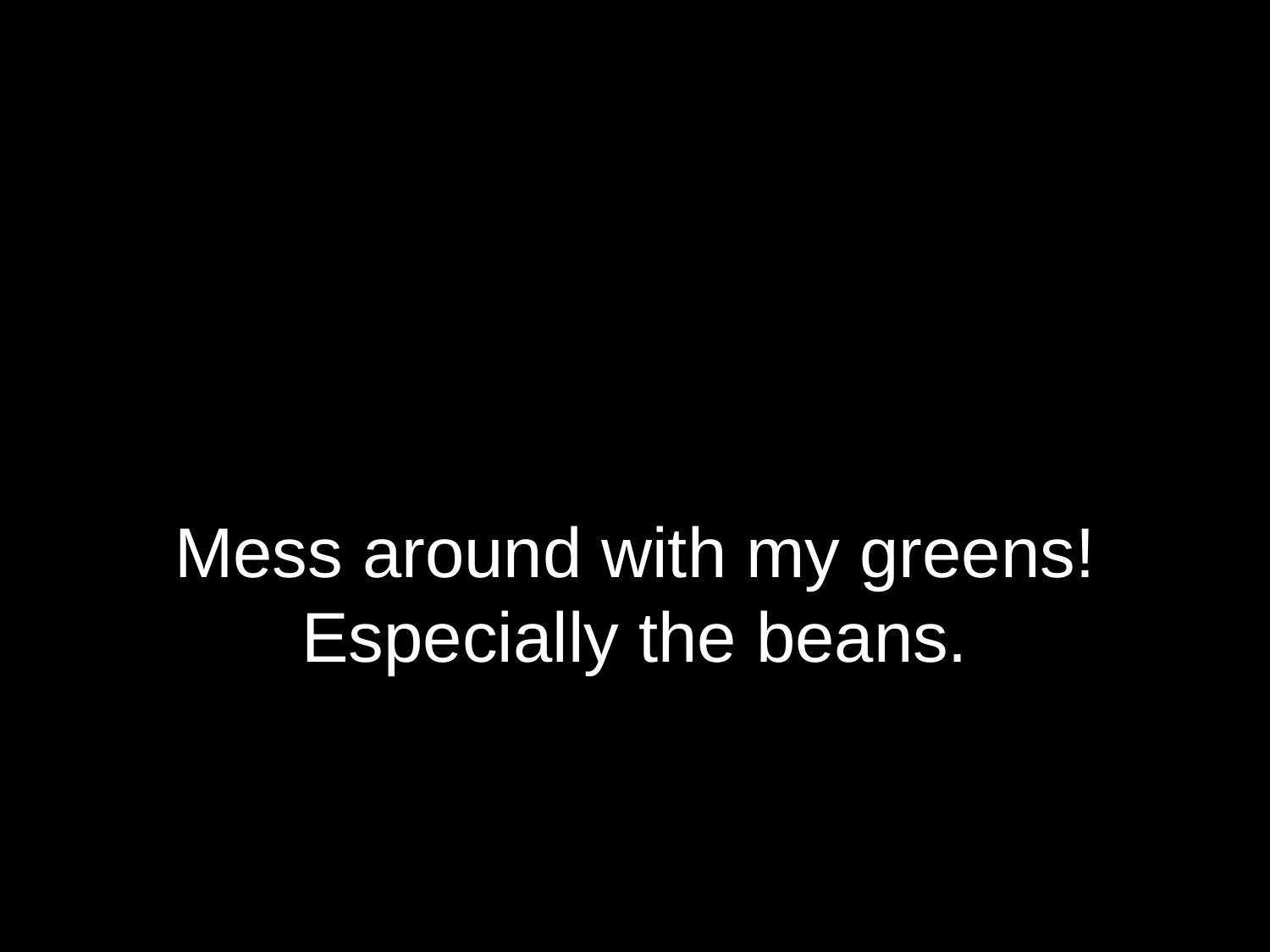

# Mess around with my greens! Especially the beans.